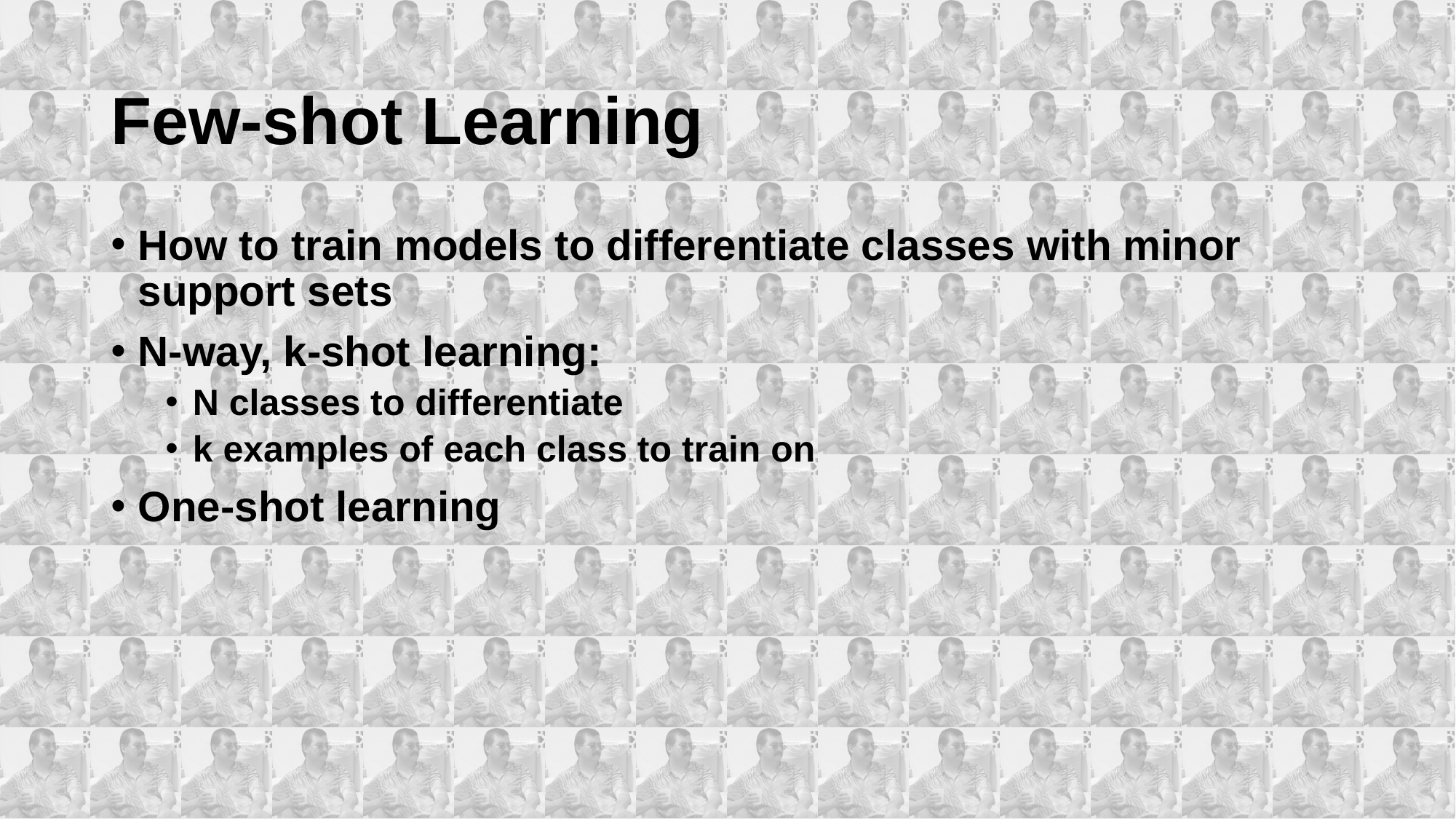

# Few-shot Learning
How to train models to differentiate classes with minor support sets
N-way, k-shot learning:
N classes to differentiate
k examples of each class to train on
One-shot learning